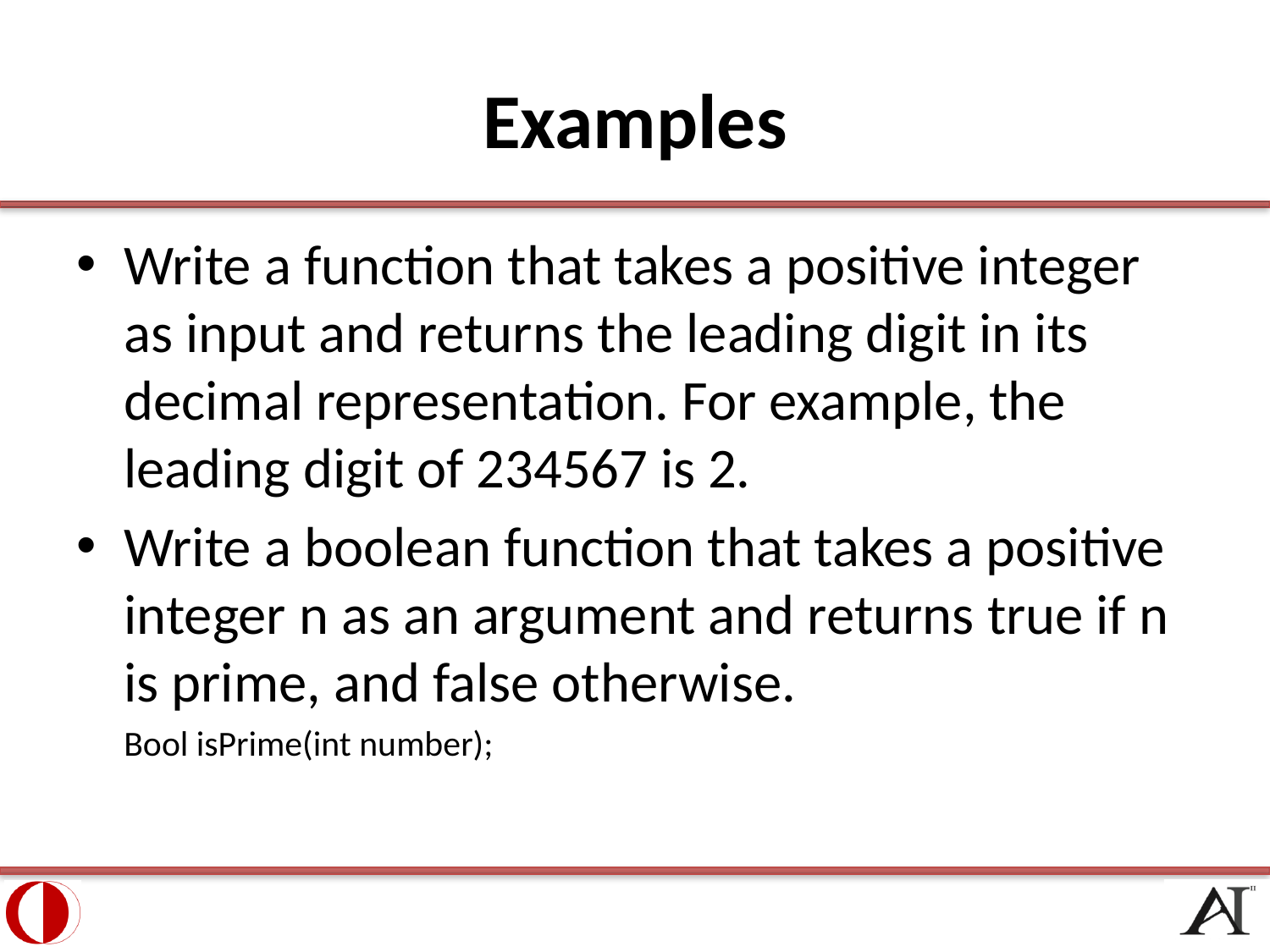

# Examples
Write a function that takes a positive integer as input and returns the leading digit in its decimal representation. For example, the leading digit of 234567 is 2.
Write a boolean function that takes a positive integer n as an argument and returns true if n is prime, and false otherwise.
	Bool isPrime(int number);
33